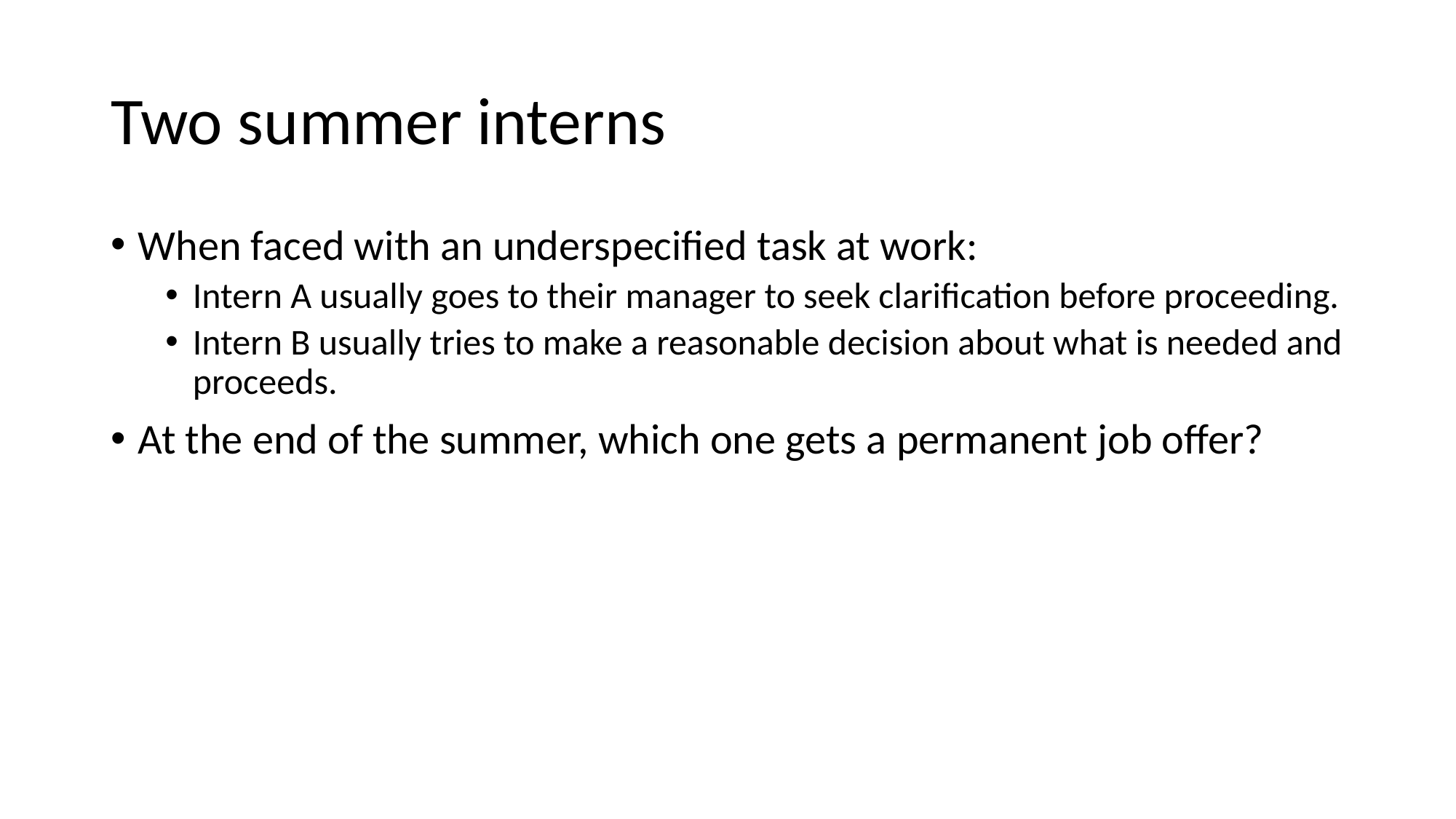

# Two summer interns
When faced with an underspecified task at work:
Intern A usually goes to their manager to seek clarification before proceeding.
Intern B usually tries to make a reasonable decision about what is needed and proceeds.
At the end of the summer, which one gets a permanent job offer?